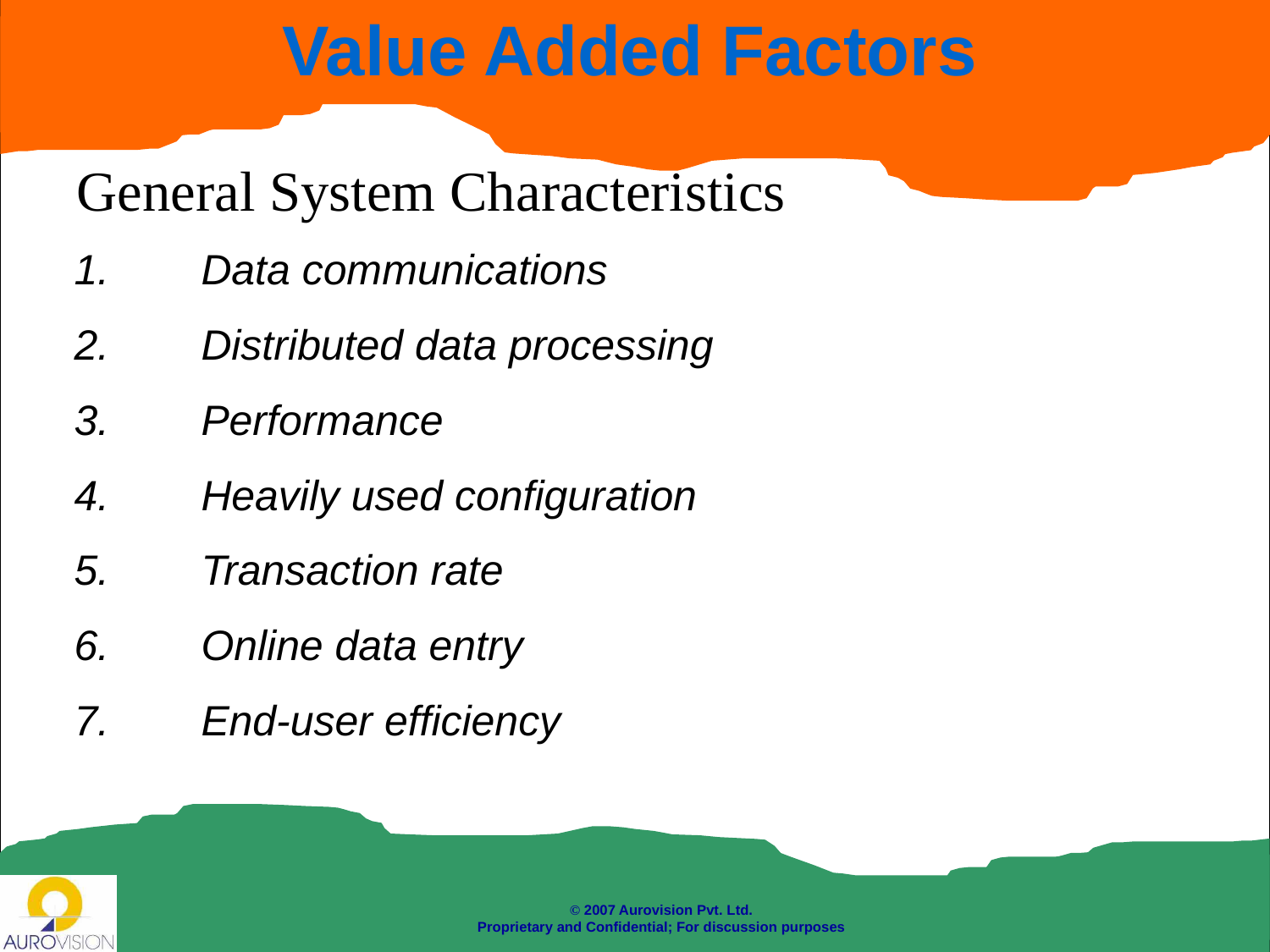

# Value Added Factors
General System Characteristics
1.	Data communications
2.	Distributed data processing
3.	Performance
4.	Heavily used configuration
5.	Transaction rate
6.	Online data entry
7.	End-user efficiency